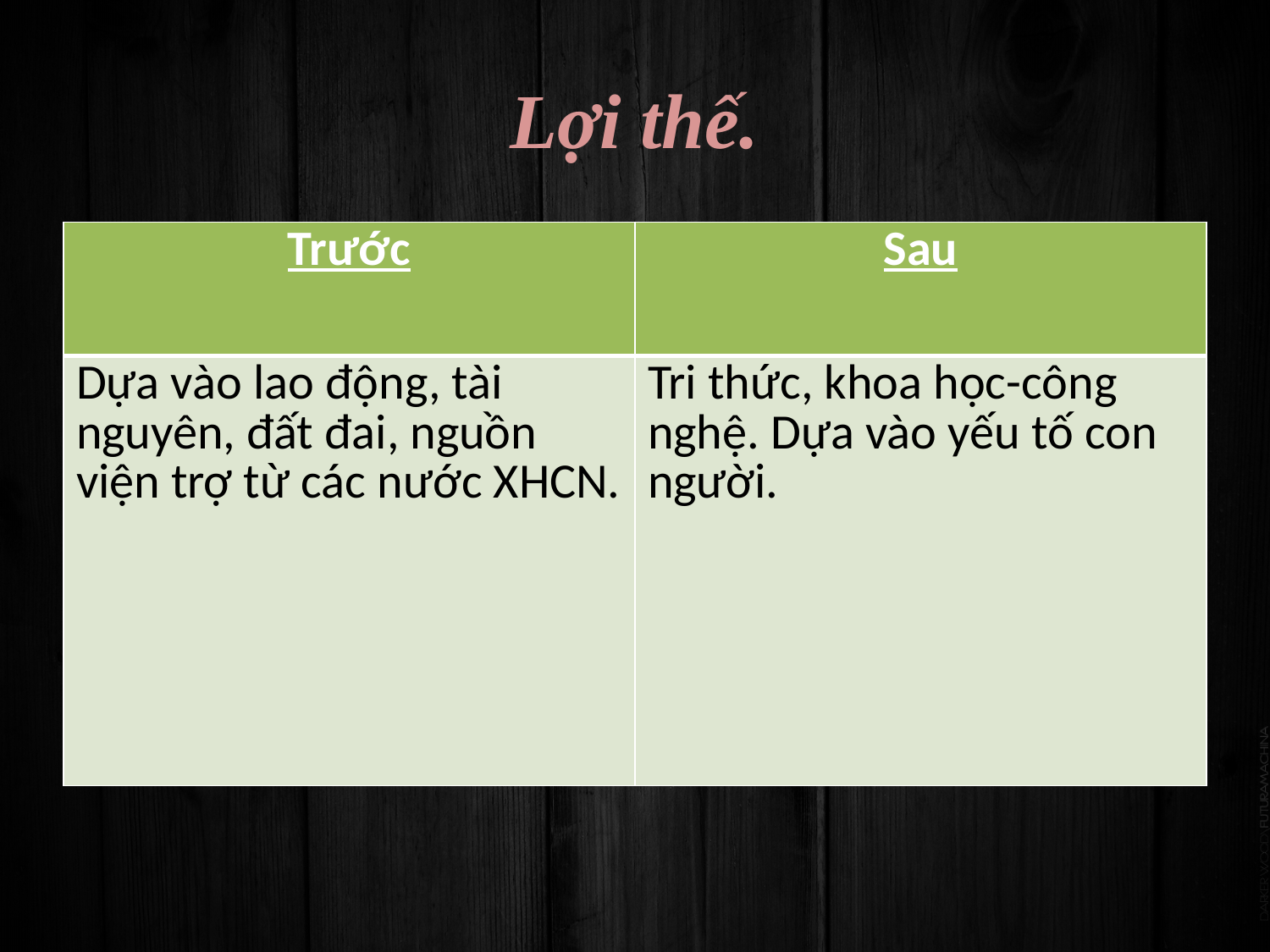

# Lợi thế.
| Trước | Sau |
| --- | --- |
| Dựa vào lao động, tài nguyên, đất đai, nguồn viện trợ từ các nước XHCN. | Tri thức, khoa học-công nghệ. Dựa vào yếu tố con người. |